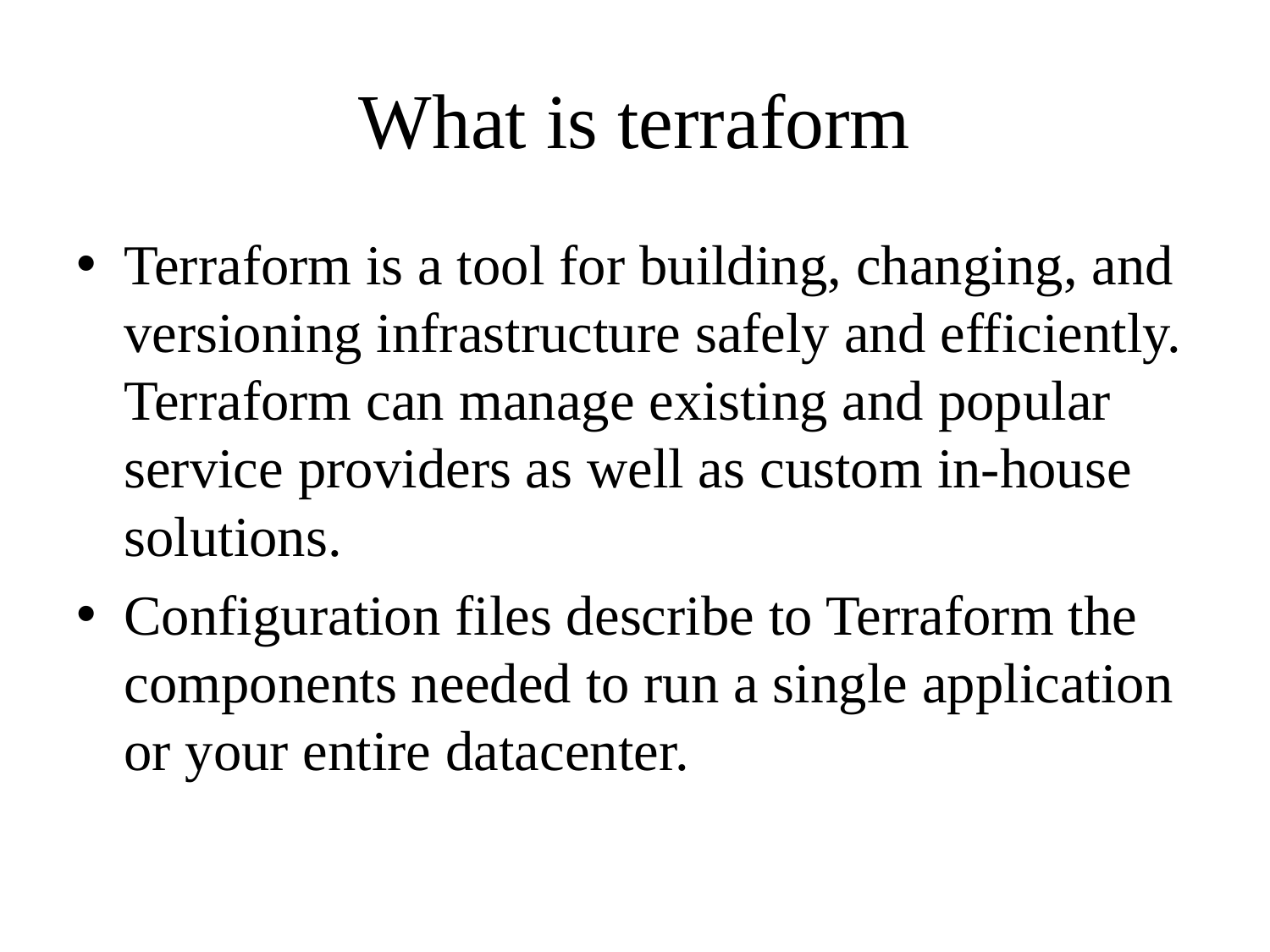

# What is terraform
Terraform is a tool for building, changing, and versioning infrastructure safely and efficiently. Terraform can manage existing and popular service providers as well as custom in-house solutions.
Configuration files describe to Terraform the components needed to run a single application or your entire datacenter.